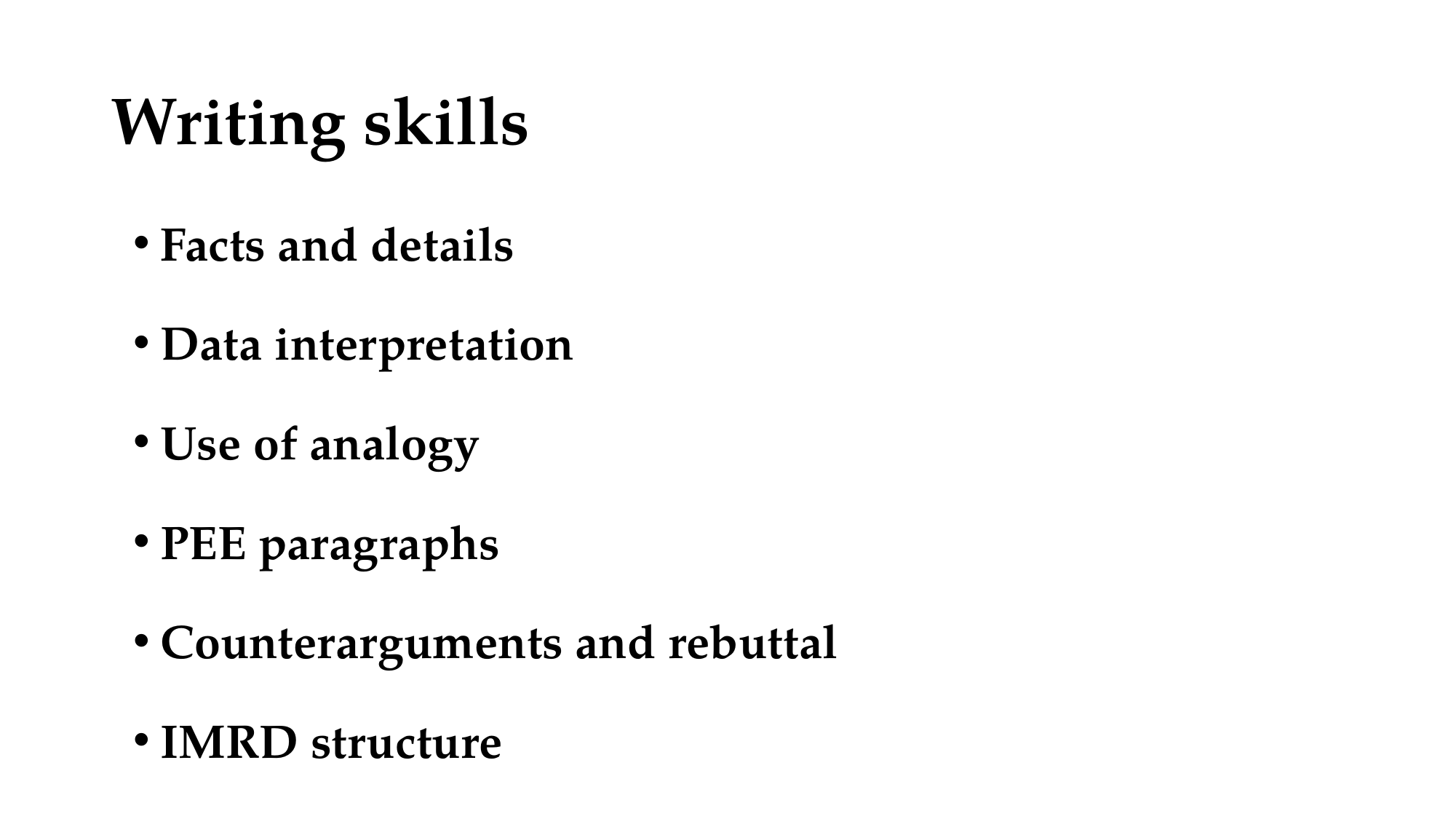

# Writing skills
Facts and details
Data interpretation
Use of analogy
PEE paragraphs
Counterarguments and rebuttal
IMRD structure